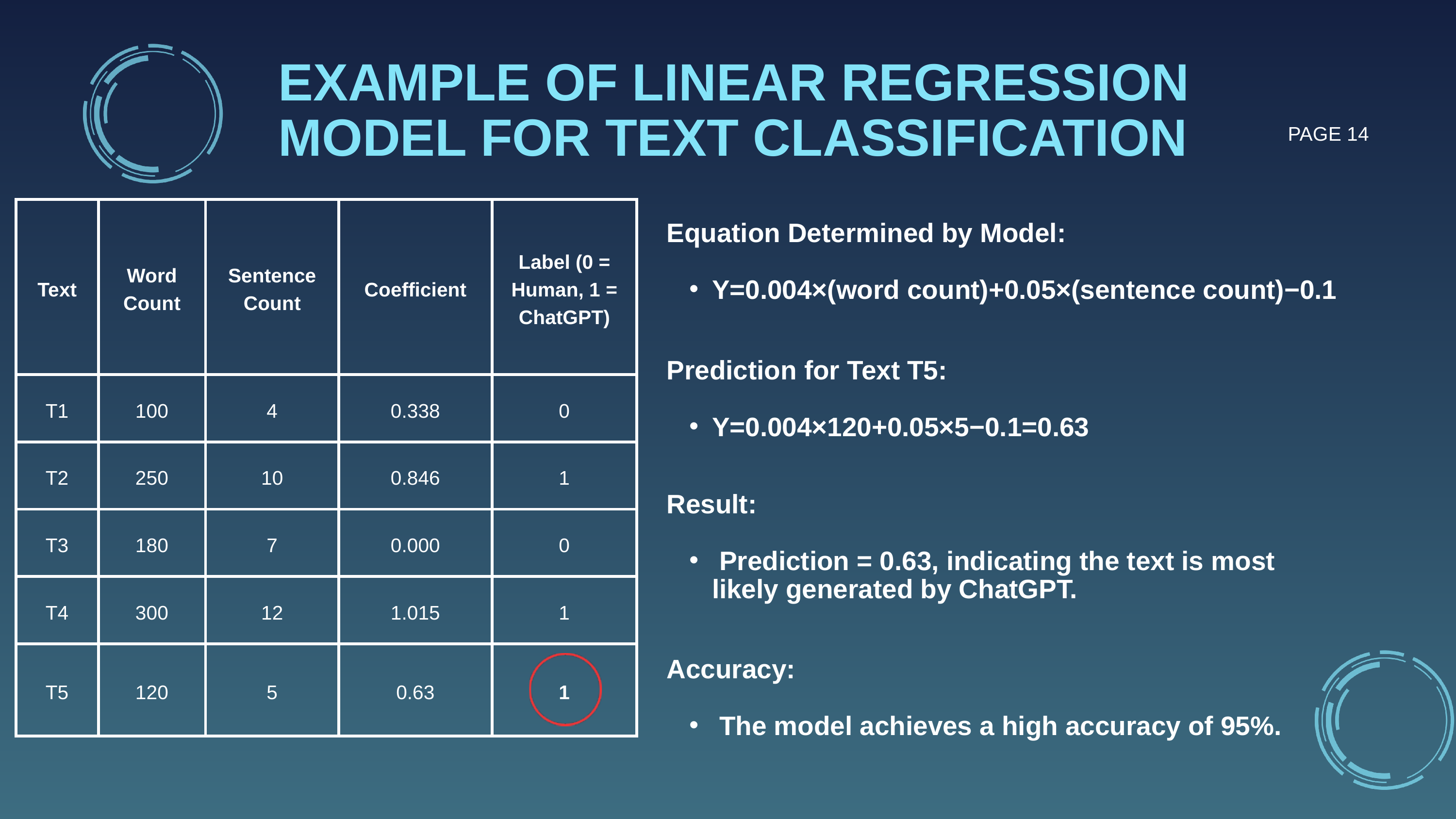

EXAMPLE OF LINEAR REGRESSION MODEL FOR TEXT CLASSIFICATION
PAGE 14
| Text | Word Count | Sentence Count | Coefficient | Label (0 = Human, 1 = ChatGPT) |
| --- | --- | --- | --- | --- |
| T1 | 100 | 4 | 0.338 | 0 |
| T2 | 250 | 10 | 0.846 | 1 |
| T3 | 180 | 7 | 0.000 | 0 |
| T4 | 300 | 12 | 1.015 | 1 |
| T5 | 120 | 5 | 0.63 | 1 |
Equation Determined by Model:

Y=0.004×(word count)+0.05×(sentence count)−0.1
Prediction for Text T5:

Y=0.004×120+0.05×5−0.1=0.63
Result:

 Prediction = 0.63, indicating the text is most likely generated by ChatGPT.

Accuracy:

 The model achieves a high accuracy of 95%.